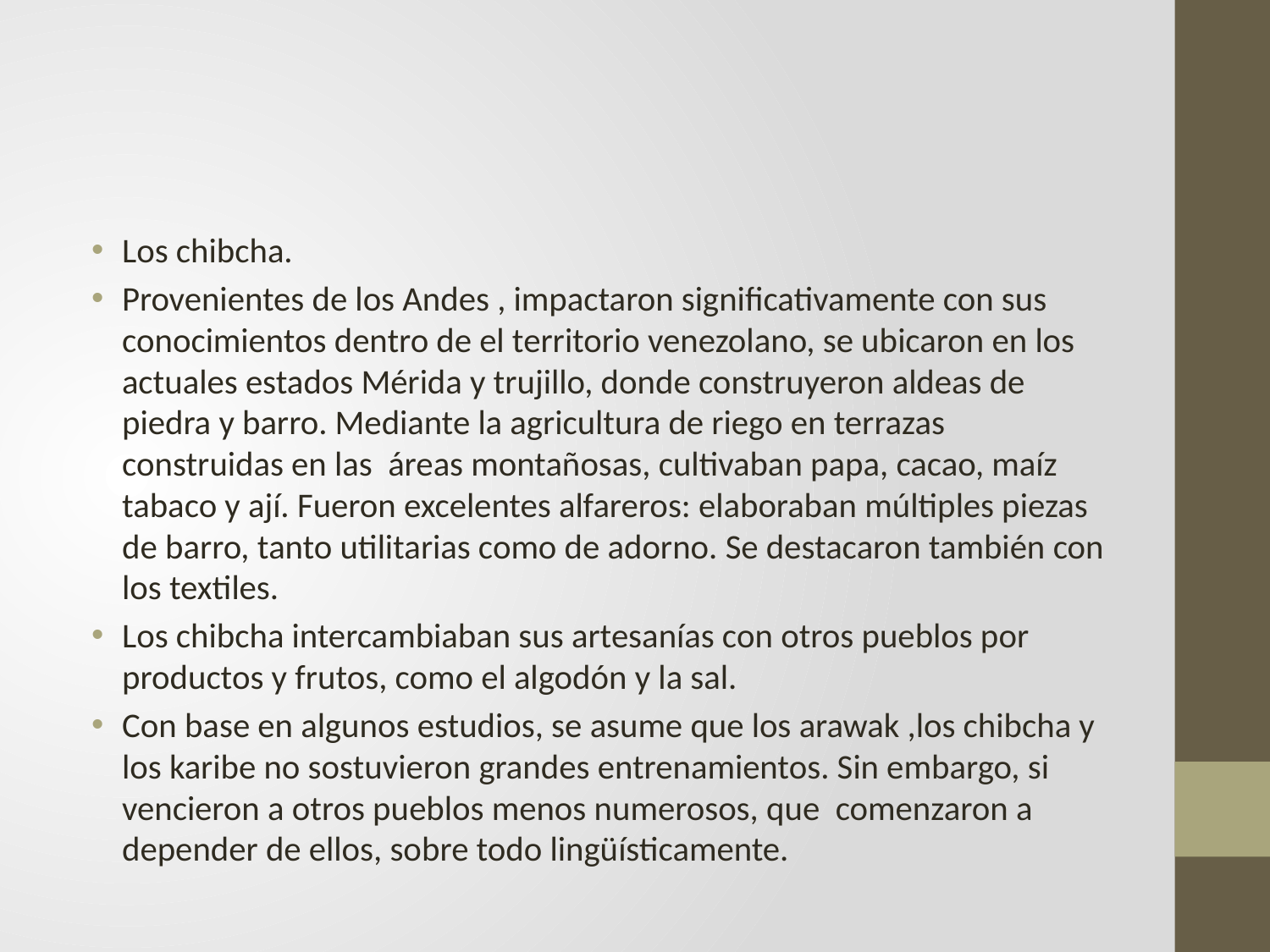

#
Los chibcha.
Provenientes de los Andes , impactaron significativamente con sus conocimientos dentro de el territorio venezolano, se ubicaron en los actuales estados Mérida y trujillo, donde construyeron aldeas de piedra y barro. Mediante la agricultura de riego en terrazas construidas en las  áreas montañosas, cultivaban papa, cacao, maíz tabaco y ají. Fueron excelentes alfareros: elaboraban múltiples piezas de barro, tanto utilitarias como de adorno. Se destacaron también con los textiles.
Los chibcha intercambiaban sus artesanías con otros pueblos por productos y frutos, como el algodón y la sal.
Con base en algunos estudios, se asume que los arawak ,los chibcha y los karibe no sostuvieron grandes entrenamientos. Sin embargo, si vencieron a otros pueblos menos numerosos, que  comenzaron a depender de ellos, sobre todo lingüísticamente.